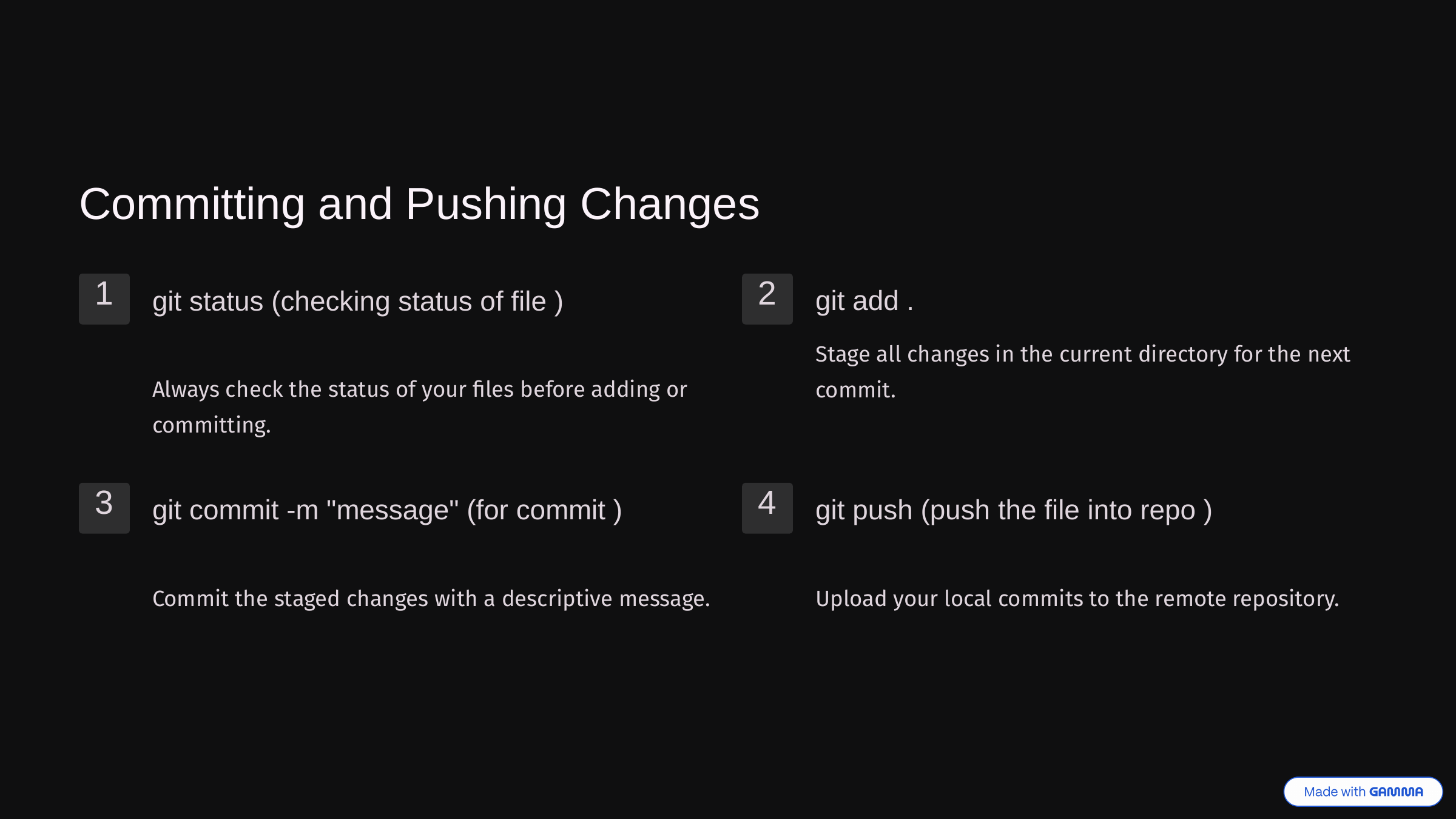

Committing and Pushing Changes

1
2
git status (checking status of file )
git add .
Stage all changes in the current directory for the next commit.
Always check the status of your files before adding or committing.

3
4
git commit -m "message" (for commit )
git push (push the file into repo )
Commit the staged changes with a descriptive message.
Upload your local commits to the remote repository.